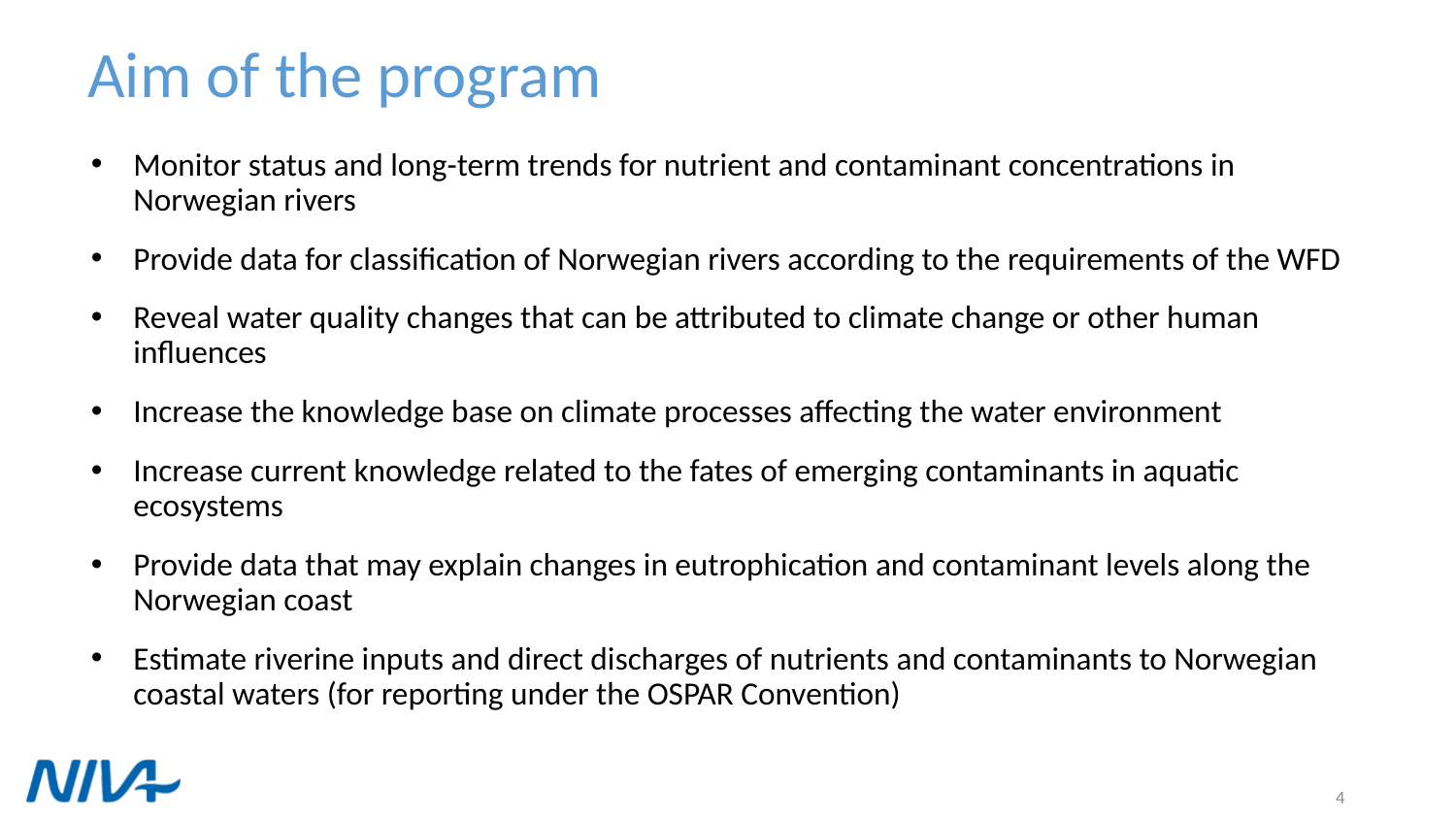

# Aim of the program
Monitor status and long-term trends for nutrient and contaminant concentrations in Norwegian rivers
Provide data for classification of Norwegian rivers according to the requirements of the WFD
Reveal water quality changes that can be attributed to climate change or other human influences
Increase the knowledge base on climate processes affecting the water environment
Increase current knowledge related to the fates of emerging contaminants in aquatic ecosystems
Provide data that may explain changes in eutrophication and contaminant levels along the Norwegian coast
Estimate riverine inputs and direct discharges of nutrients and contaminants to Norwegian coastal waters (for reporting under the OSPAR Convention)
4